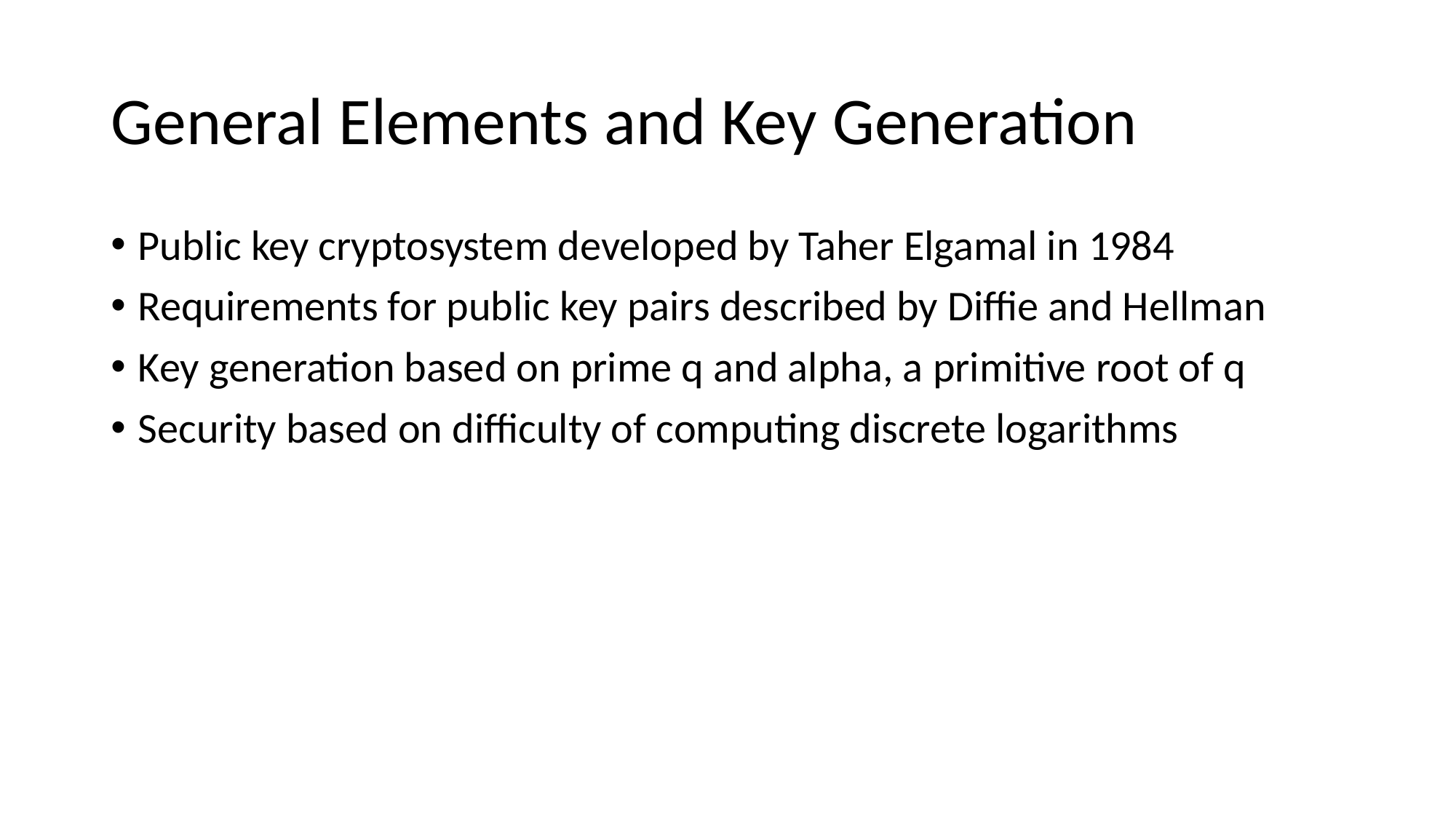

# General Elements and Key Generation
Public key cryptosystem developed by Taher Elgamal in 1984
Requirements for public key pairs described by Diffie and Hellman
Key generation based on prime q and alpha, a primitive root of q
Security based on difficulty of computing discrete logarithms